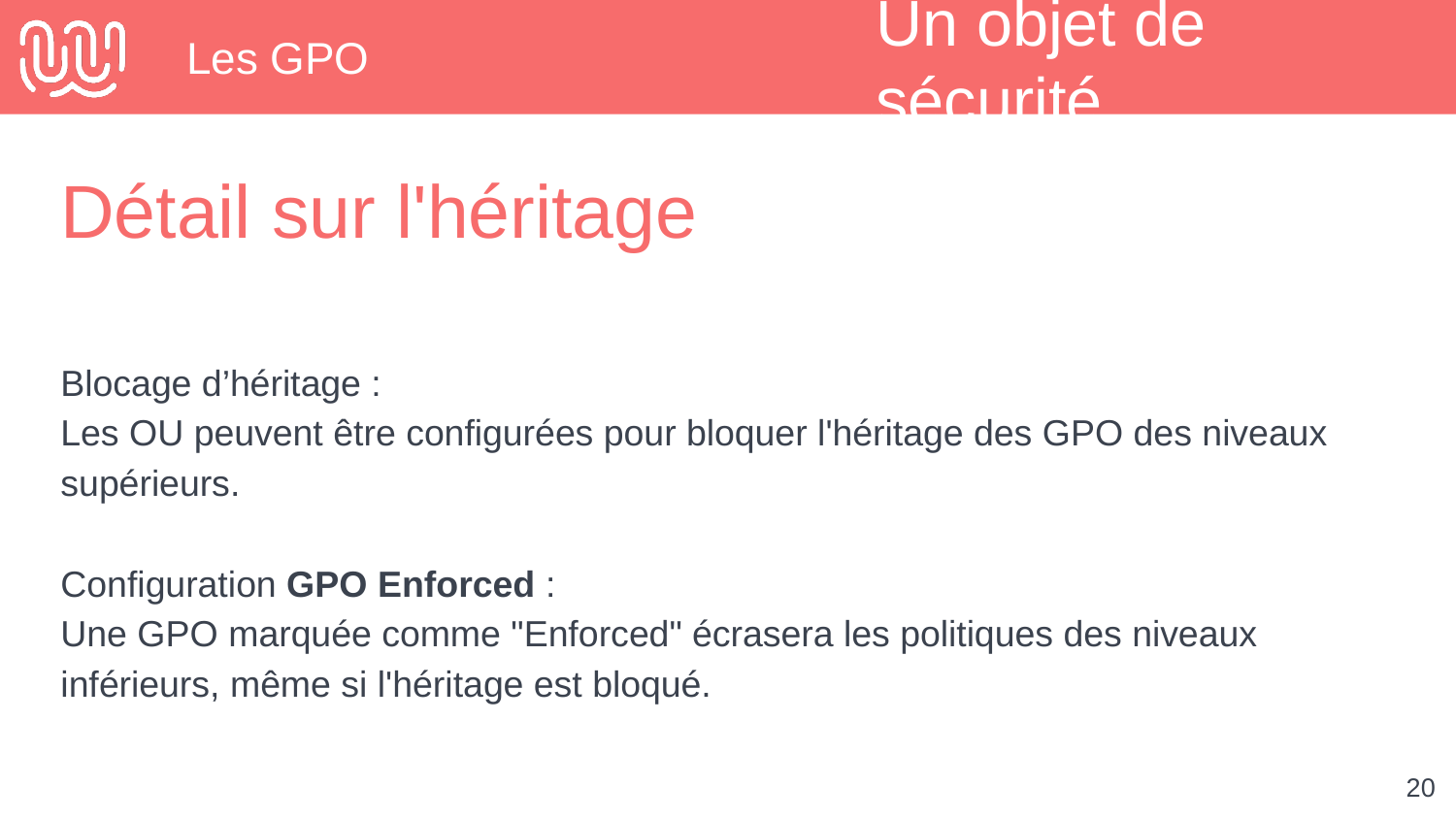

# Les GPO
Un objet de sécurité
Détail sur l'héritage
Blocage d’héritage :
Les OU peuvent être configurées pour bloquer l'héritage des GPO des niveaux supérieurs.

Configuration GPO Enforced :
Une GPO marquée comme "Enforced" écrasera les politiques des niveaux inférieurs, même si l'héritage est bloqué.
20